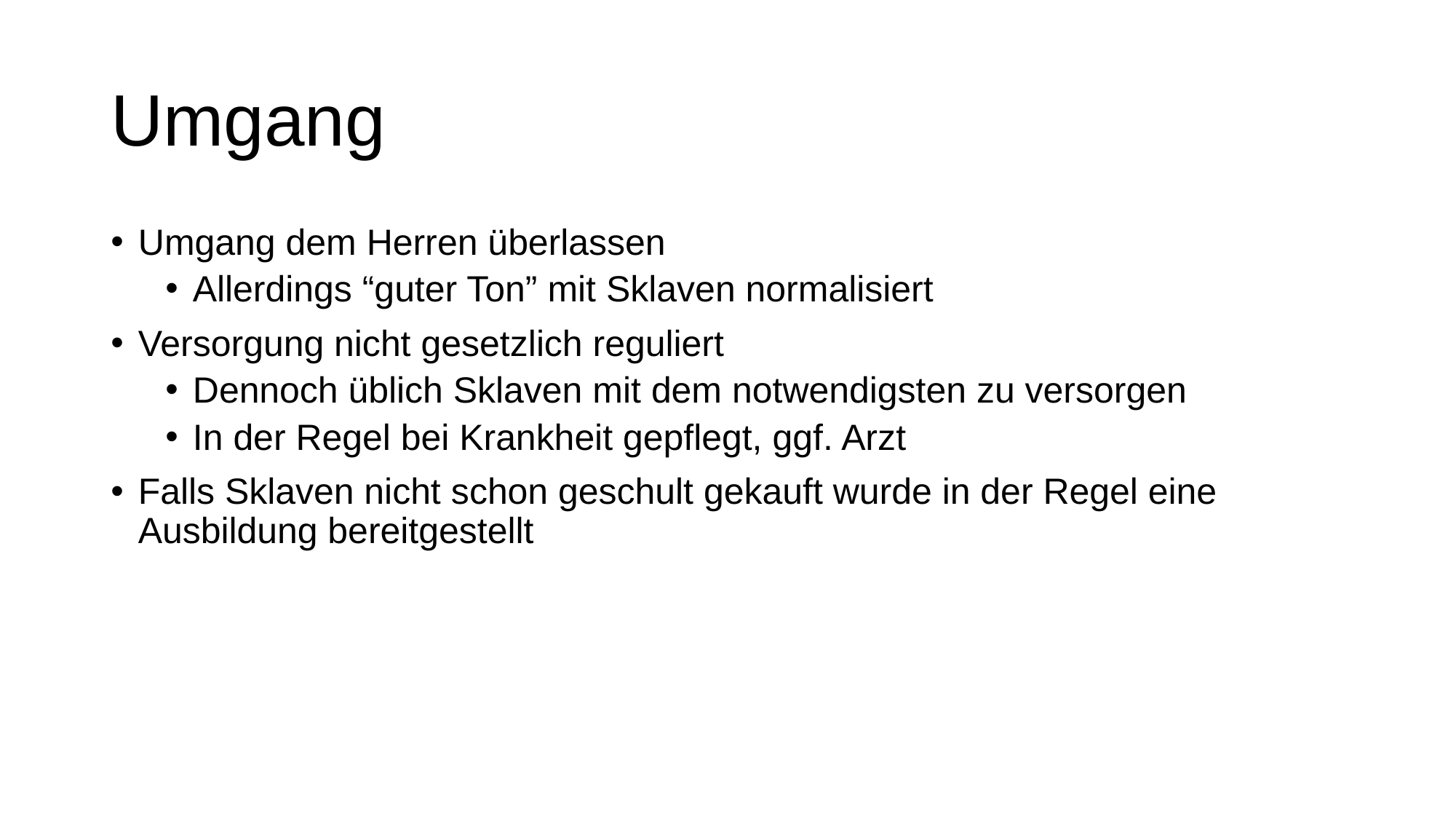

# Umgang
Umgang dem Herren überlassen
Allerdings “guter Ton” mit Sklaven normalisiert
Versorgung nicht gesetzlich reguliert
Dennoch üblich Sklaven mit dem notwendigsten zu versorgen
In der Regel bei Krankheit gepflegt, ggf. Arzt
Falls Sklaven nicht schon geschult gekauft wurde in der Regel eine Ausbildung bereitgestellt